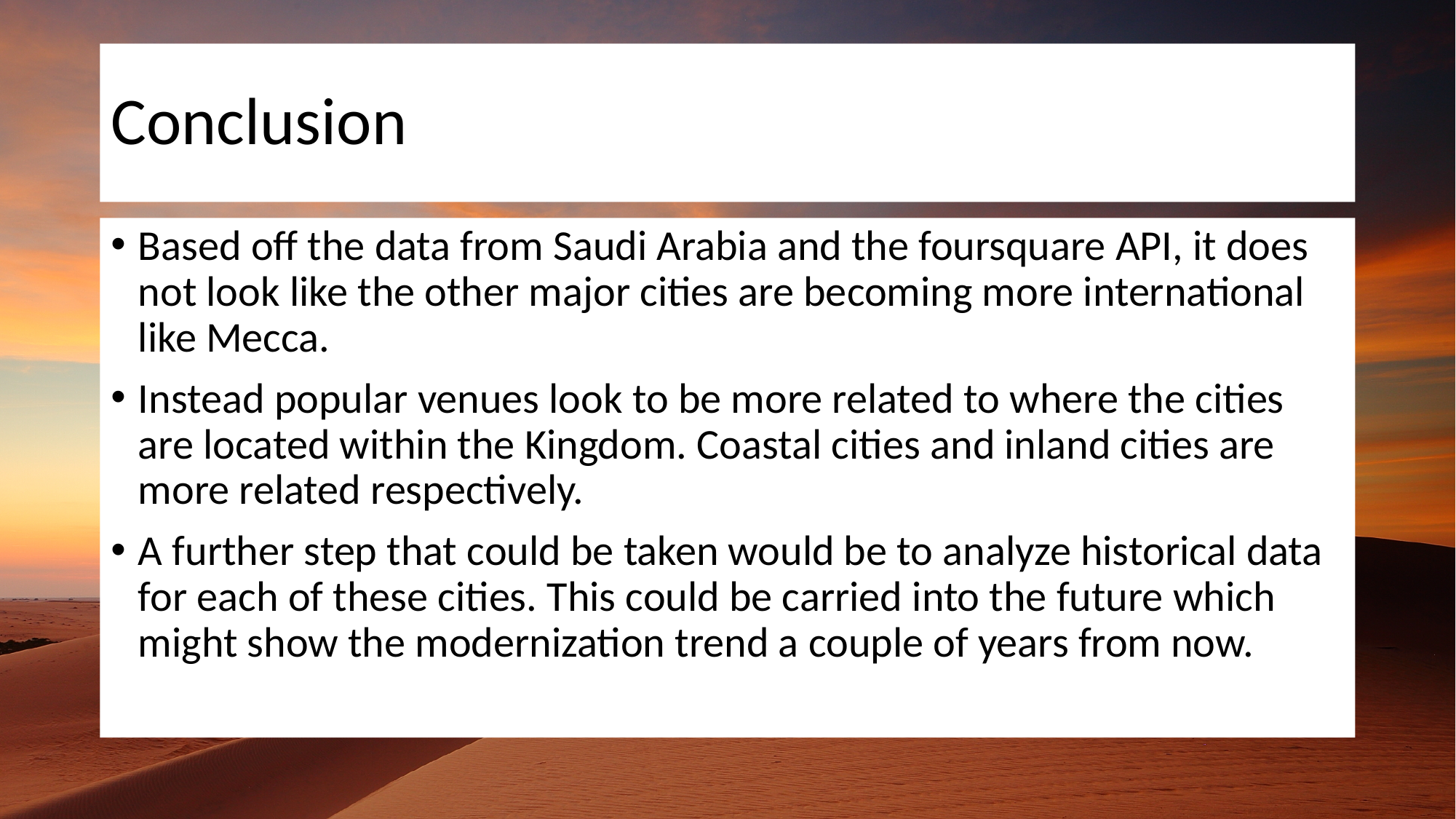

# Conclusion
Based off the data from Saudi Arabia and the foursquare API, it does not look like the other major cities are becoming more international like Mecca.
Instead popular venues look to be more related to where the cities are located within the Kingdom. Coastal cities and inland cities are more related respectively.
A further step that could be taken would be to analyze historical data for each of these cities. This could be carried into the future which might show the modernization trend a couple of years from now.